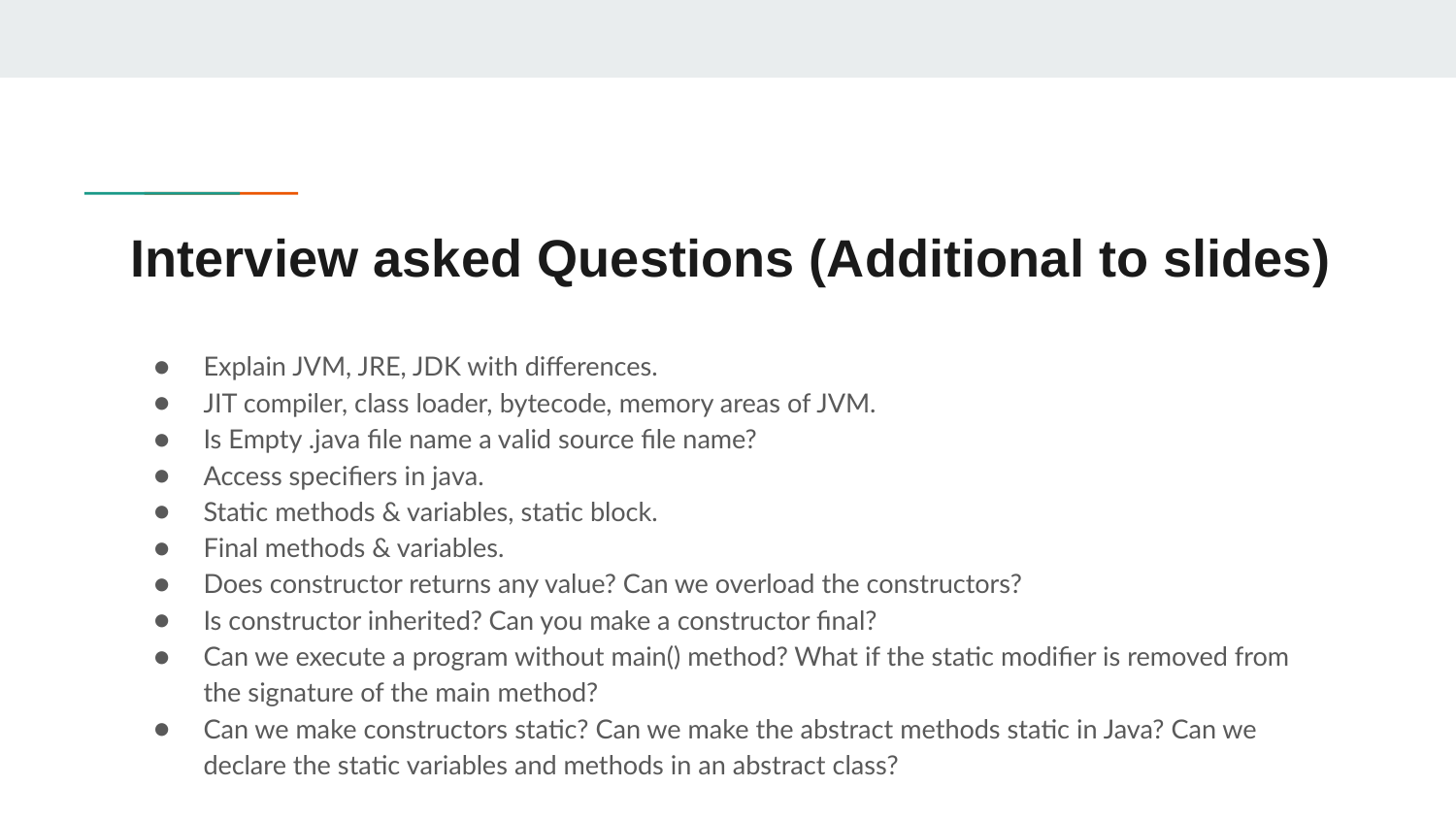

# Interview asked Questions (Additional to slides)
Explain JVM, JRE, JDK with differences.
JIT compiler, class loader, bytecode, memory areas of JVM.
Is Empty .java file name a valid source file name?
Access specifiers in java.
Static methods & variables, static block.
Final methods & variables.
Does constructor returns any value? Can we overload the constructors?
Is constructor inherited? Can you make a constructor final?
Can we execute a program without main() method? What if the static modifier is removed from the signature of the main method?
Can we make constructors static? Can we make the abstract methods static in Java? Can we declare the static variables and methods in an abstract class?